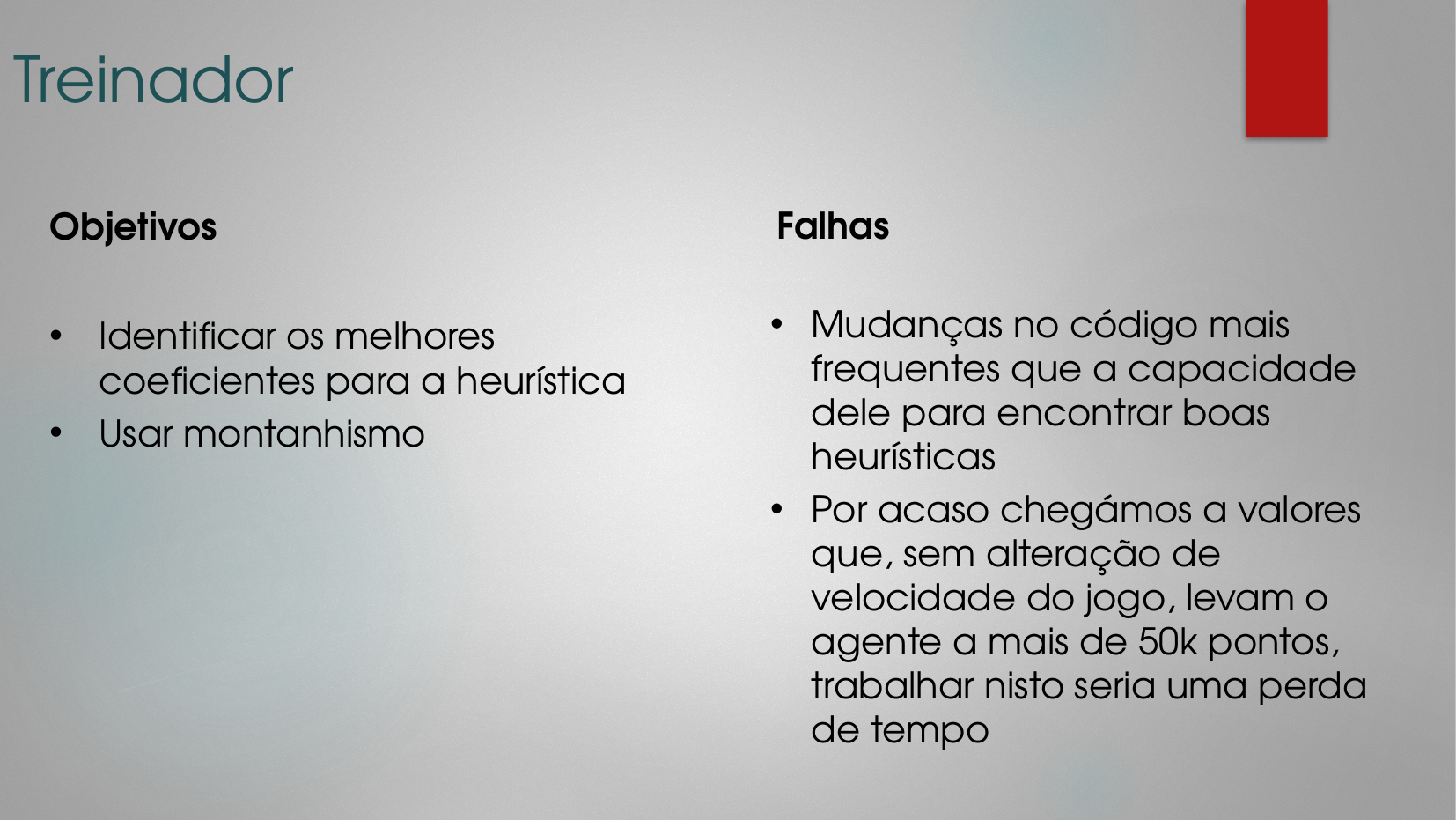

Treinador
Falhas
Objetivos
Mudanças no código mais frequentes que a capacidade dele para encontrar boas heurísticas
Por acaso chegámos a valores que, sem alteração de velocidade do jogo, levam o agente a mais de 50k pontos, trabalhar nisto seria uma perda de tempo

Identificar os melhores coeficientes para a heurística
Usar montanhismo